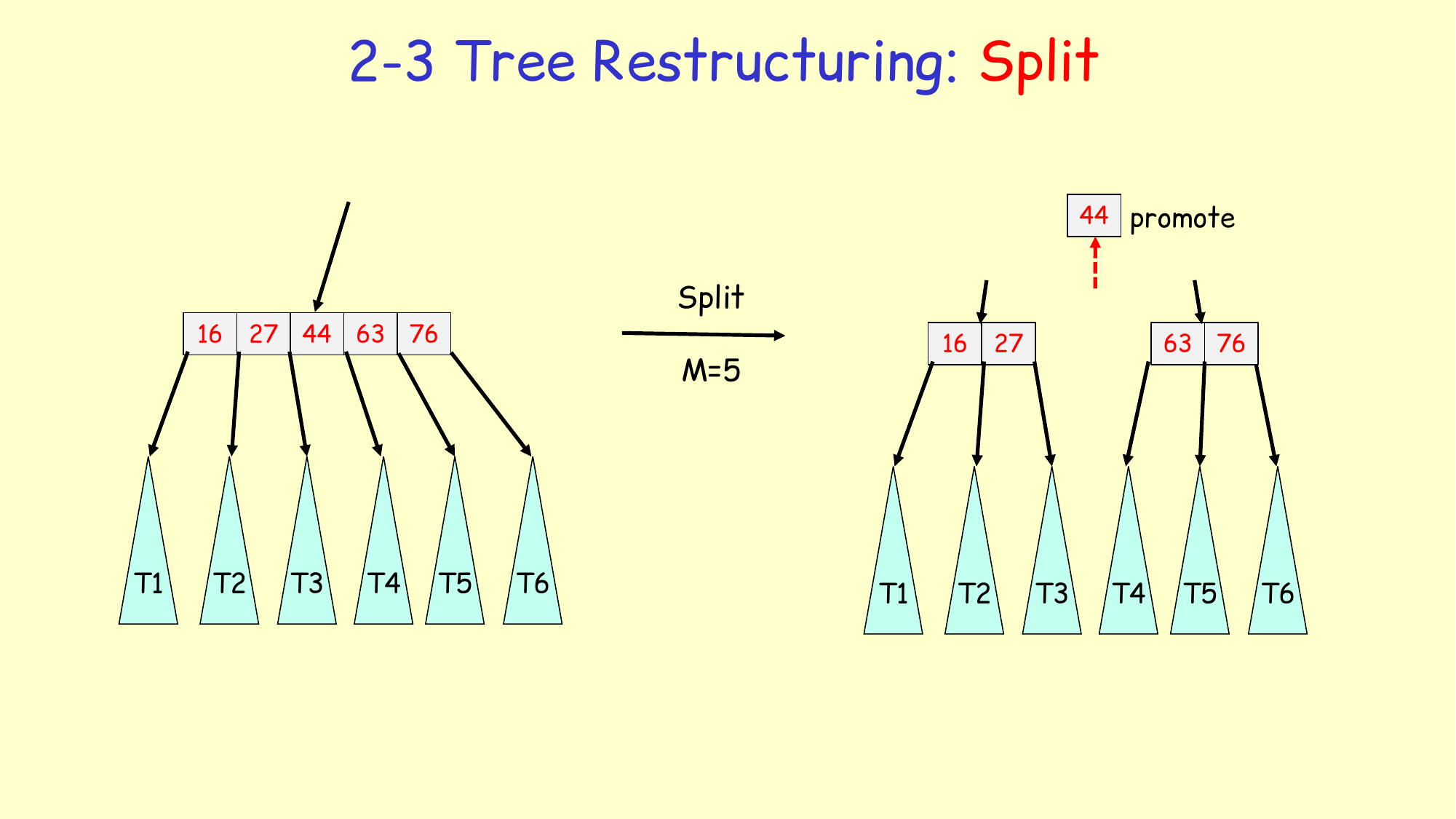

# 2-3 Tree Restructuring: Split
44
promote

16
27
76
63

T5
T6
T4
T1
T3
T2

Split

M=5
76
63
44
16
27

T5
T6
T4
T1
T3
T2